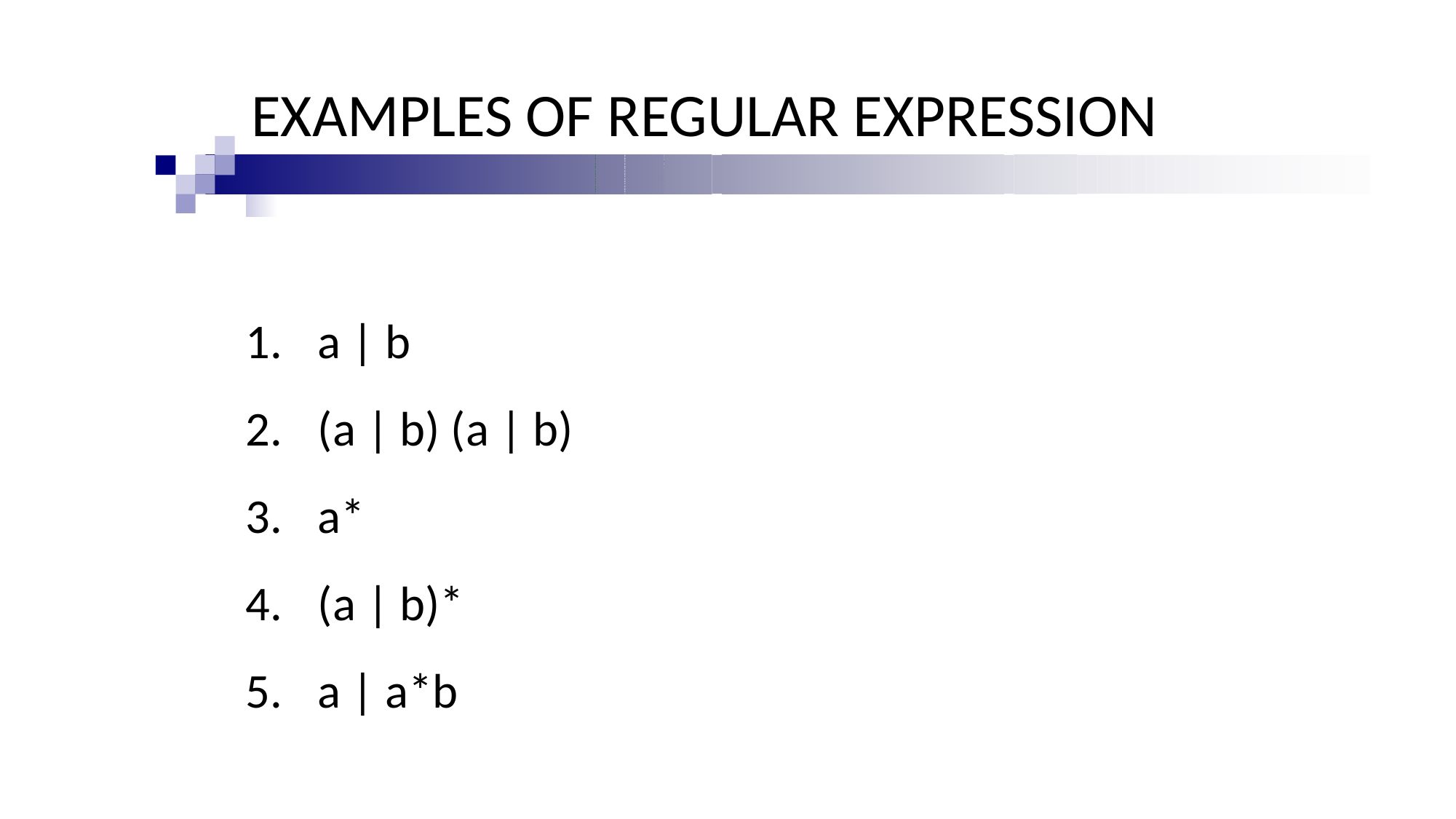

# EXAMPLES OF REGULAR EXPRESSION

 a | b
 (a | b) (a | b)
 a*
 (a | b)*
 a | a*b